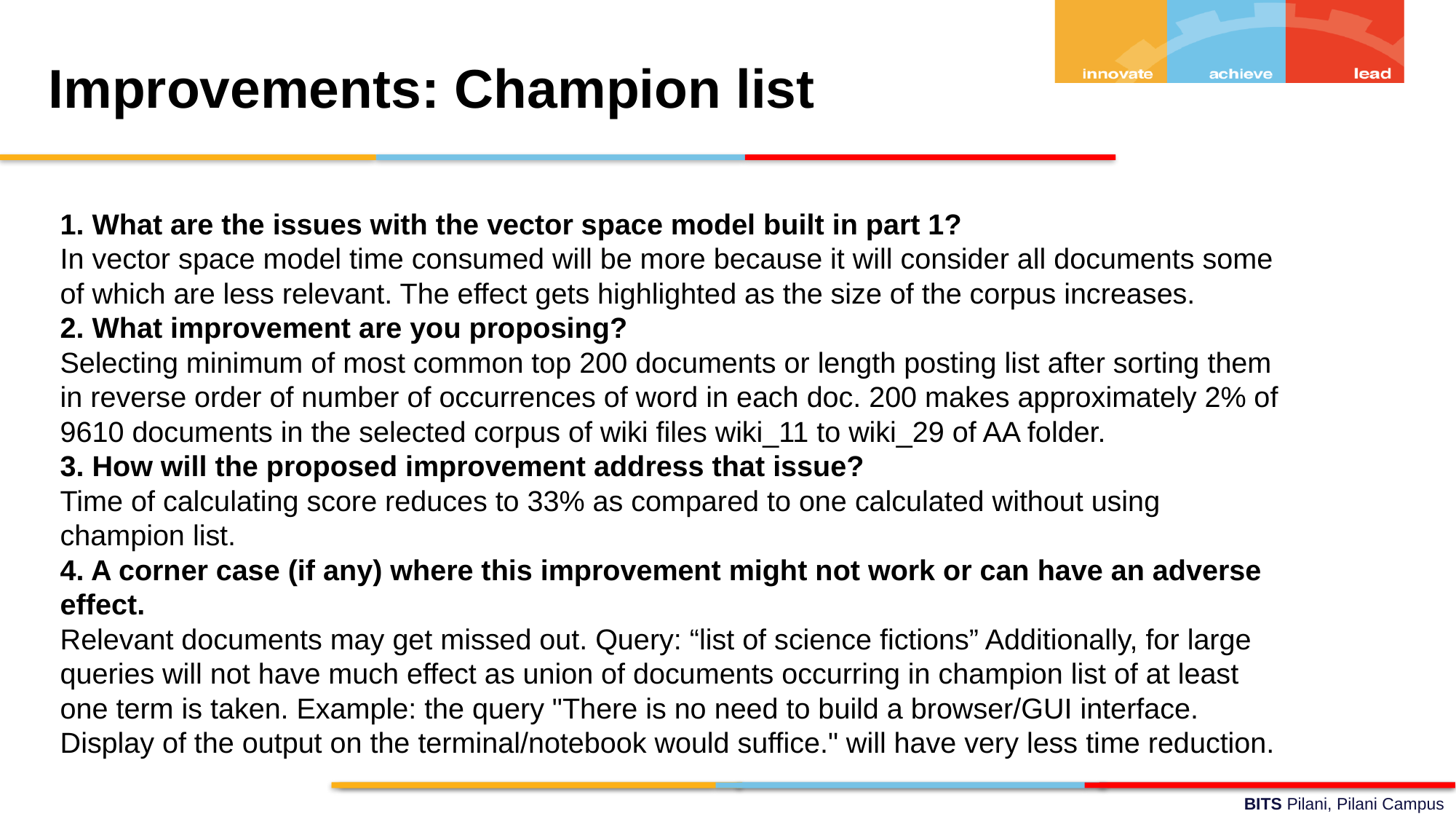

Improvements: Champion list
1. What are the issues with the vector space model built in part 1?
In vector space model time consumed will be more because it will consider all documents some of which are less relevant. The effect gets highlighted as the size of the corpus increases.
2. What improvement are you proposing?
Selecting minimum of most common top 200 documents or length posting list after sorting them in reverse order of number of occurrences of word in each doc. 200 makes approximately 2% of 9610 documents in the selected corpus of wiki files wiki_11 to wiki_29 of AA folder.
3. How will the proposed improvement address that issue?
Time of calculating score reduces to 33% as compared to one calculated without using champion list.
4. A corner case (if any) where this improvement might not work or can have an adverse effect.
Relevant documents may get missed out. Query: “list of science fictions” Additionally, for large queries will not have much effect as union of documents occurring in champion list of at least one term is taken. Example: the query "There is no need to build a browser/GUI interface. Display of the output on the terminal/notebook would suffice." will have very less time reduction.